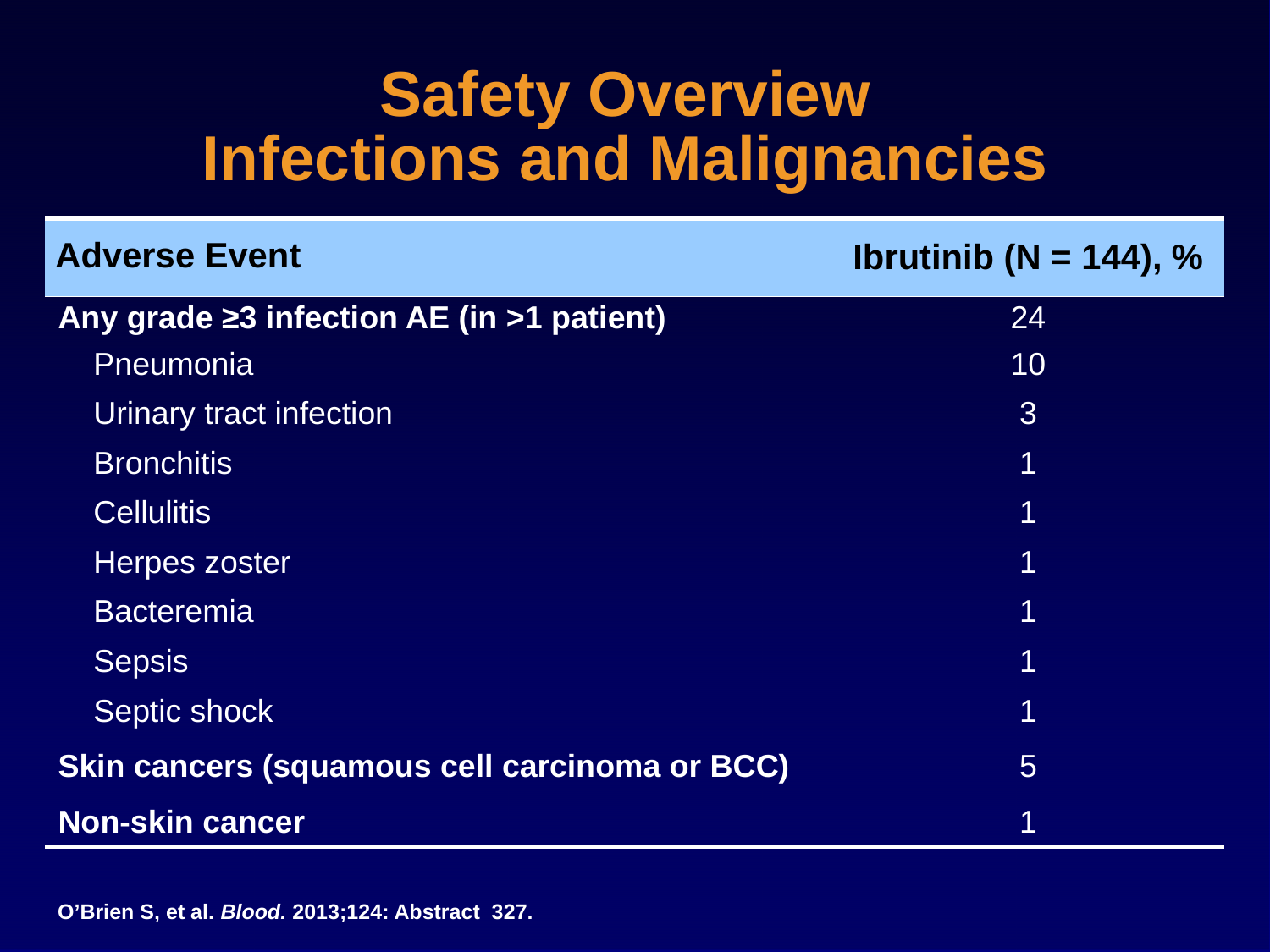

# Safety Overview Infections and Malignancies
| Adverse Event | Ibrutinib (N = 144), % |
| --- | --- |
| Any grade ≥3 infection AE (in >1 patient) | 24 |
| Pneumonia | 10 |
| Urinary tract infection | 3 |
| Bronchitis | 1 |
| Cellulitis | 1 |
| Herpes zoster | 1 |
| Bacteremia | 1 |
| Sepsis | 1 |
| Septic shock | 1 |
| Skin cancers (squamous cell carcinoma or BCC) | 5 |
| Non-skin cancer | 1 |
O’Brien S, et al. Blood. 2013;124: Abstract  327.